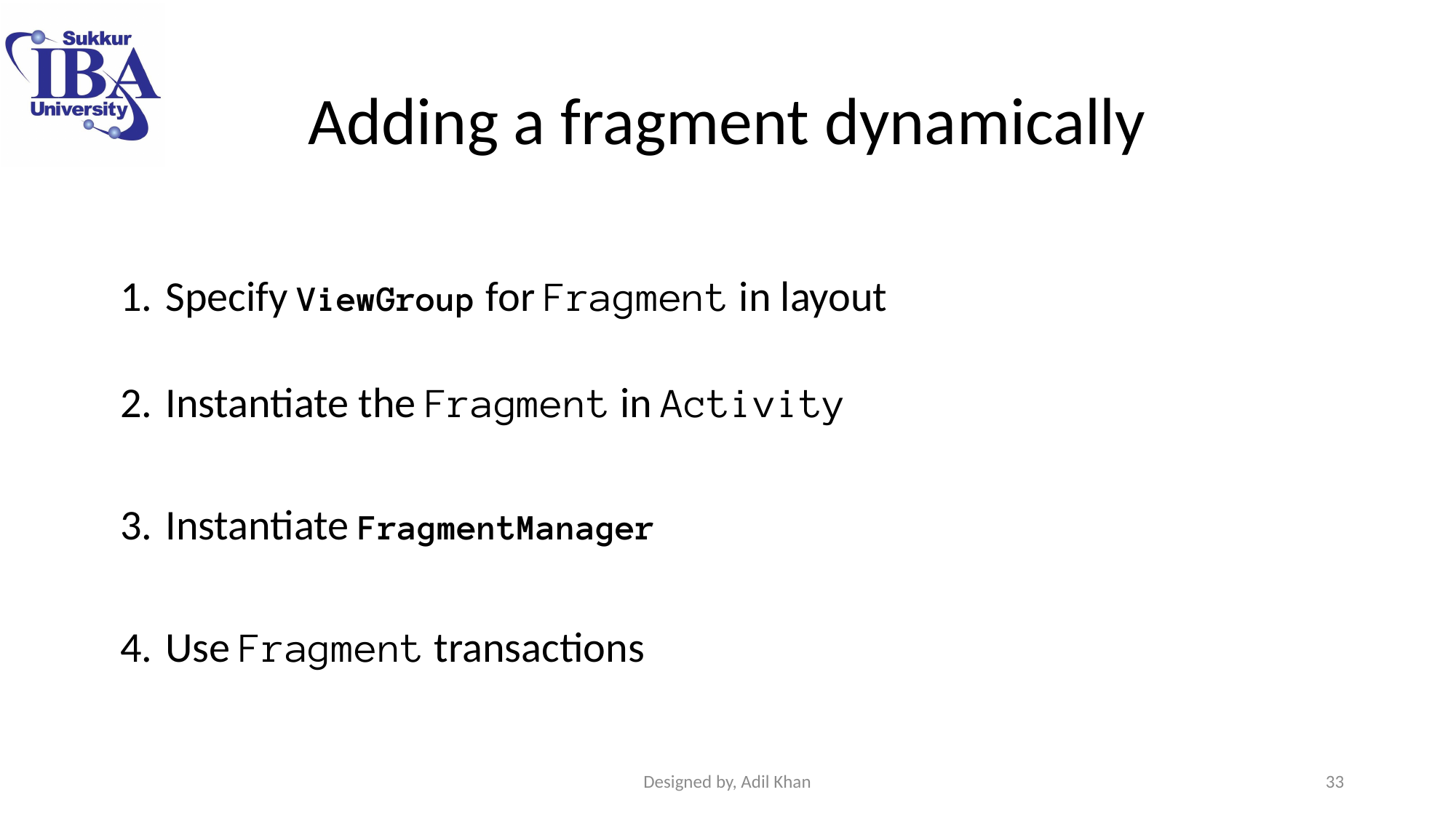

# Adding a fragment dynamically

Specify ViewGroup for Fragment in layout

Instantiate the Fragment in Activity

Instantiate FragmentManager

Use Fragment transactions
Designed by, Adil Khan
33